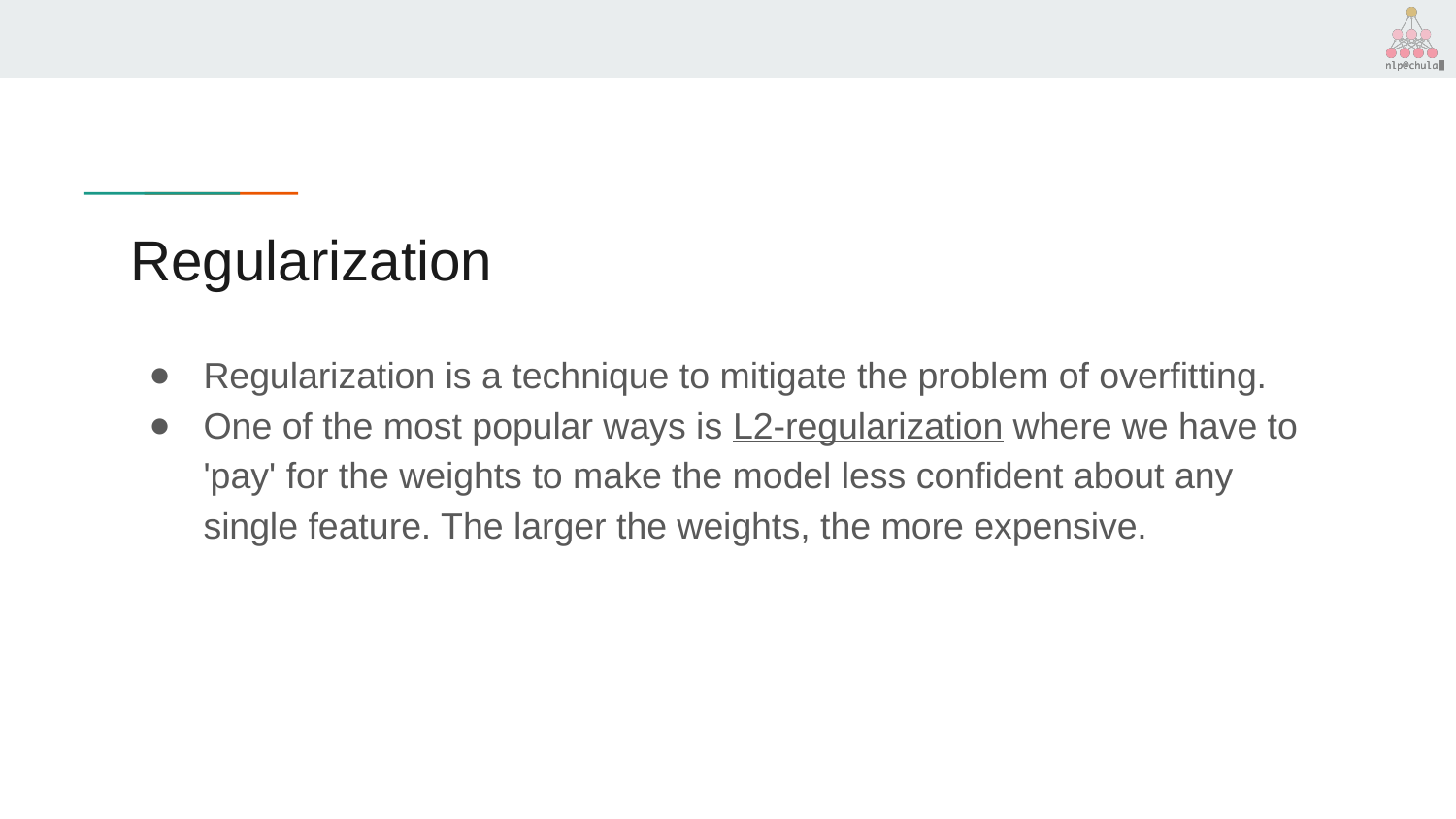

# Regularization
Regularization is a technique to mitigate the problem of overfitting.
One of the most popular ways is L2-regularization where we have to 'pay' for the weights to make the model less confident about any single feature. The larger the weights, the more expensive.